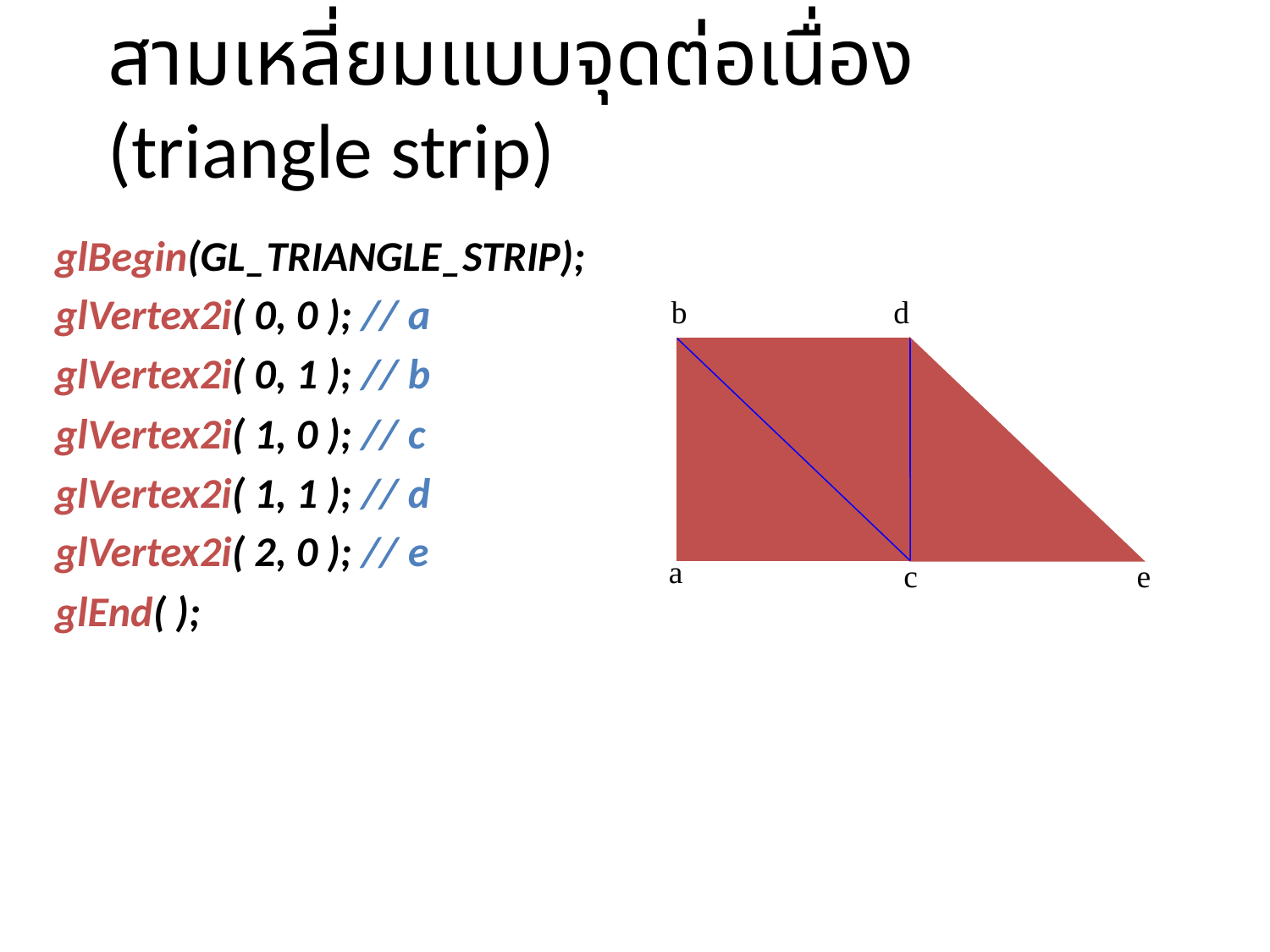

# สามเหลี่ยมแบบจุดต่อเนื่อง (triangle strip)
glBegin(GL_TRIANGLE_STRIP);
glVertex2i( 0, 0 ); // a
glVertex2i( 0, 1 ); // b
glVertex2i( 1, 0 ); // c
glVertex2i( 1, 1 ); // d
glVertex2i( 2, 0 ); // e
glEnd( );
b
d

a
c
e